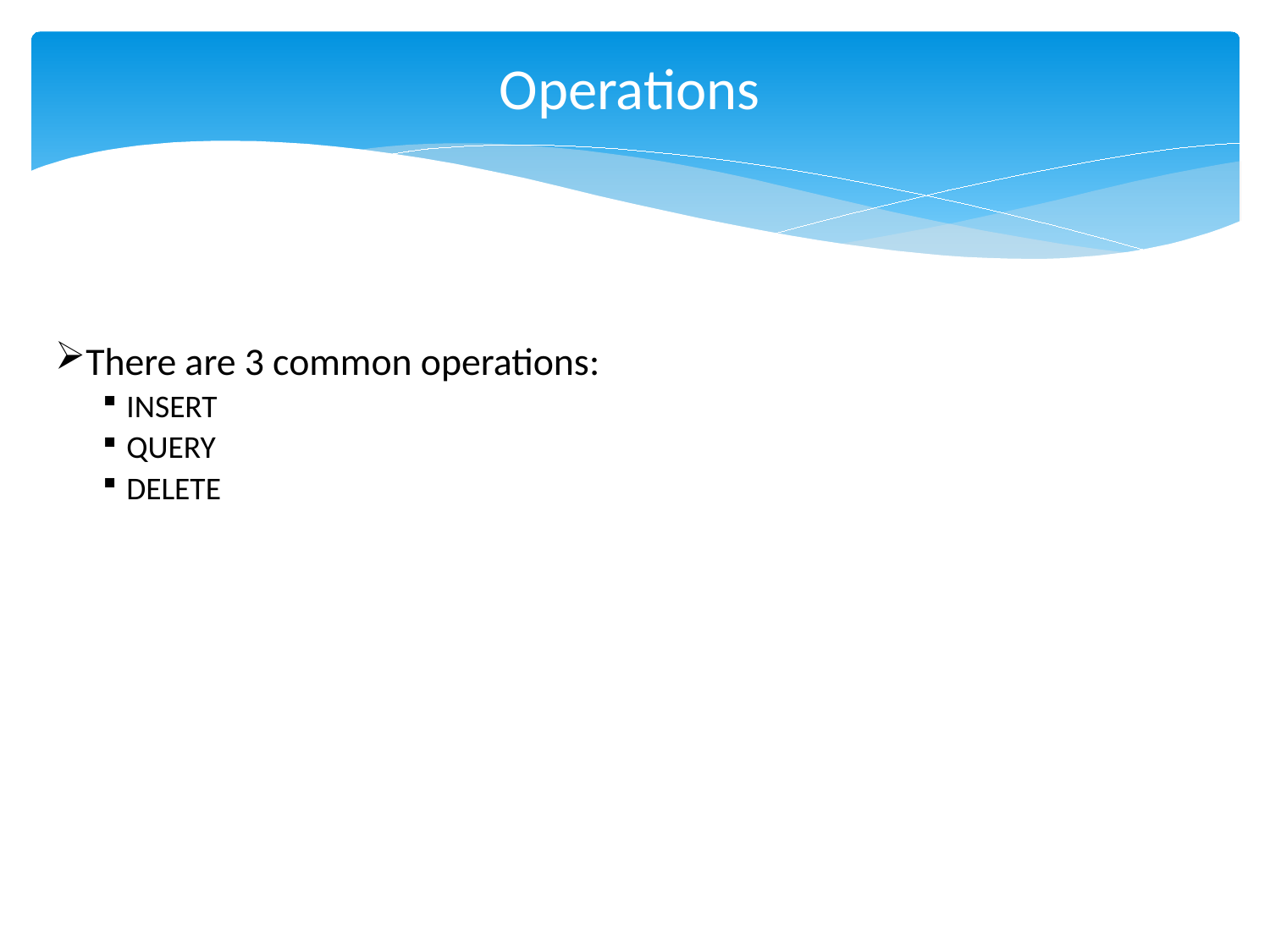

# Operations
There are 3 common operations:
INSERT
QUERY
DELETE
9